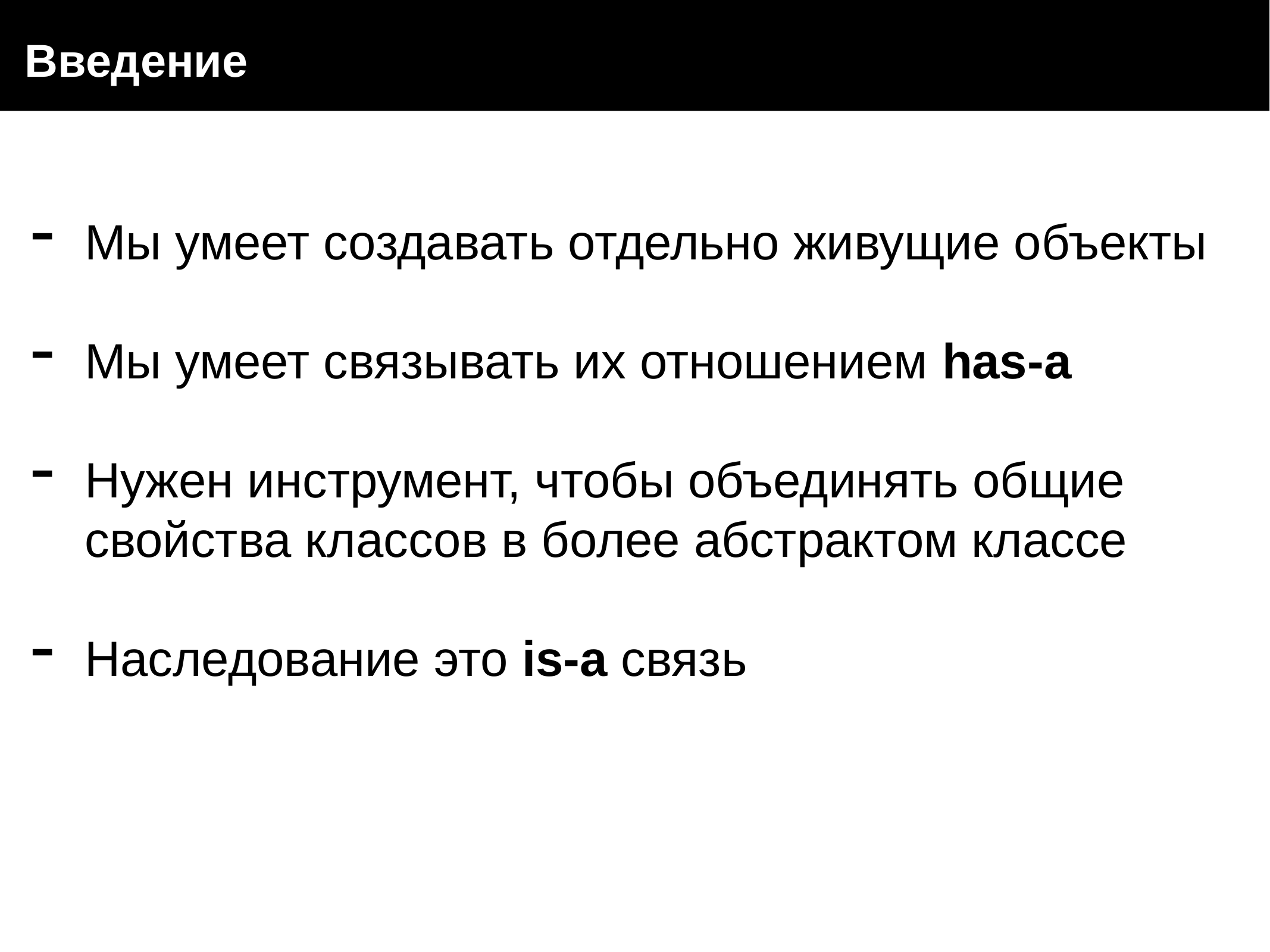

Введение
Мы умеет создавать отдельно живущие объекты

Мы умеет связывать их отношением has-a

Нужен инструмент, чтобы объединять общие свойства классов в более абстрактом классе

Наследование это is-a связь